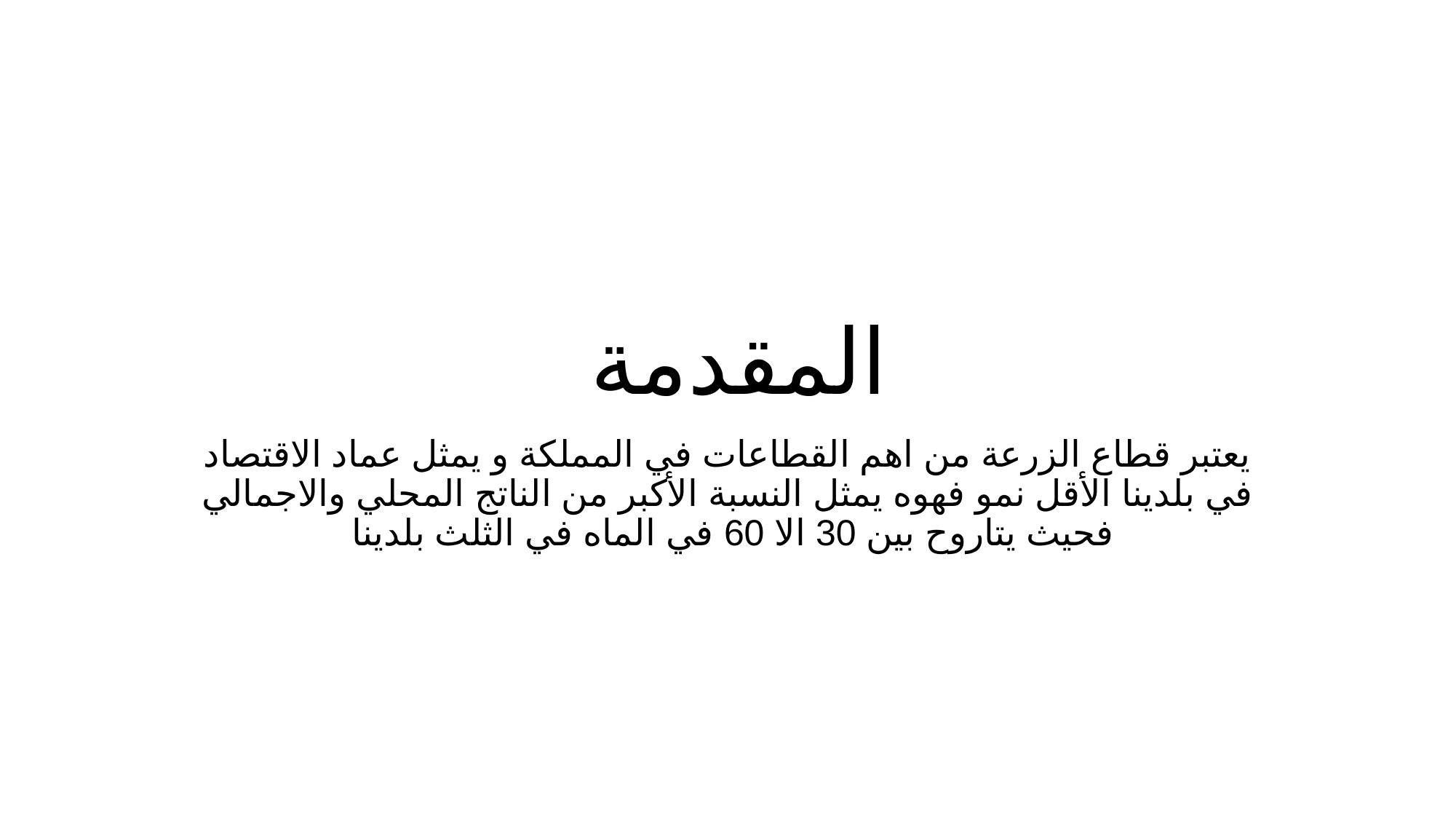

# المقدمة
يعتبر قطاع الزرعة من اهم القطاعات في المملكة و يمثل عماد الاقتصاد في بلدينا الأقل نمو فهوه يمثل النسبة الأكبر من الناتج المحلي والاجمالي فحيث يتاروح بين 30 الا 60 في الماه في الثلث بلدينا